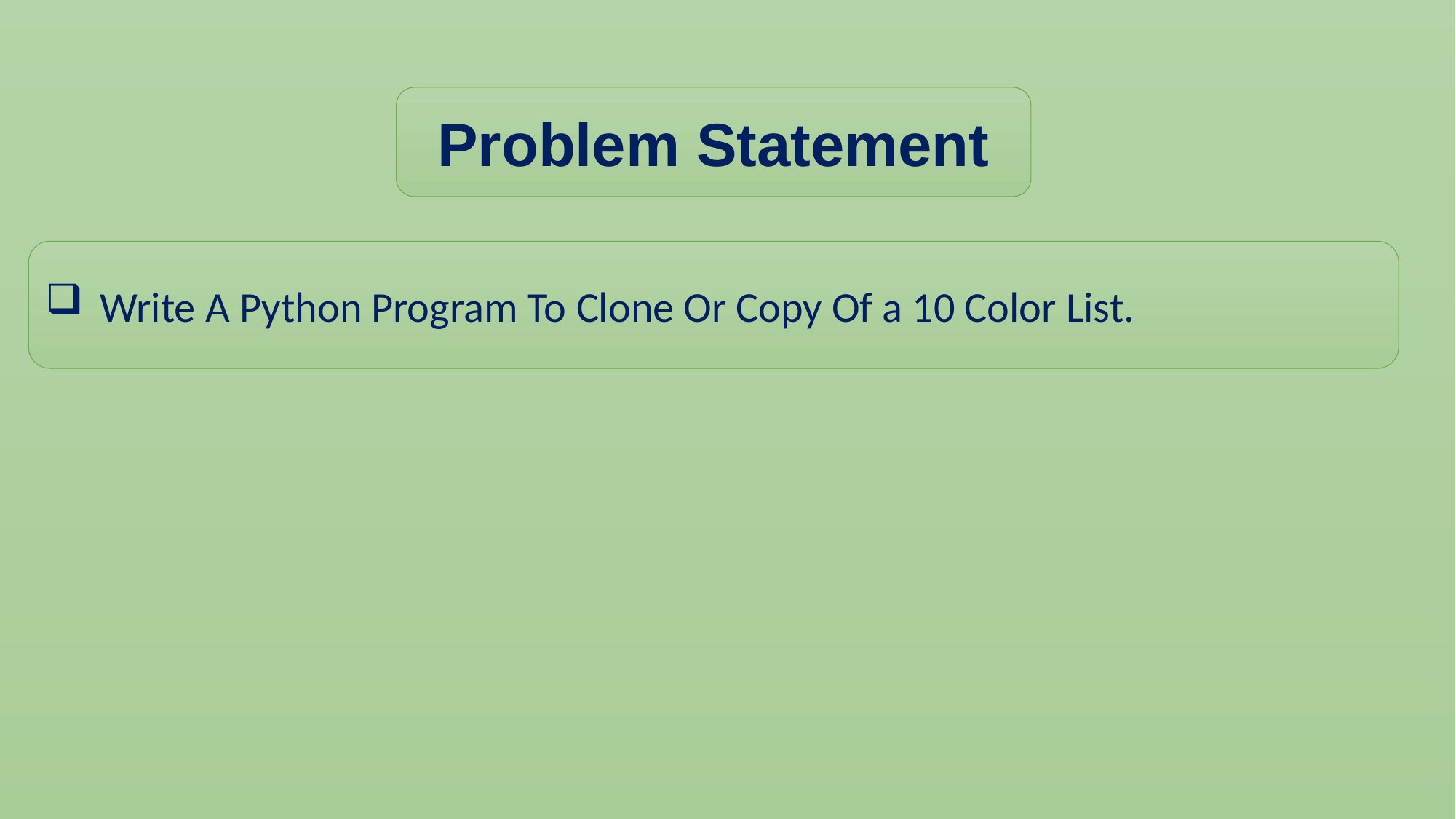

Problem Statement
Write A Python Program To Clone Or Copy Of a 10 Color List.